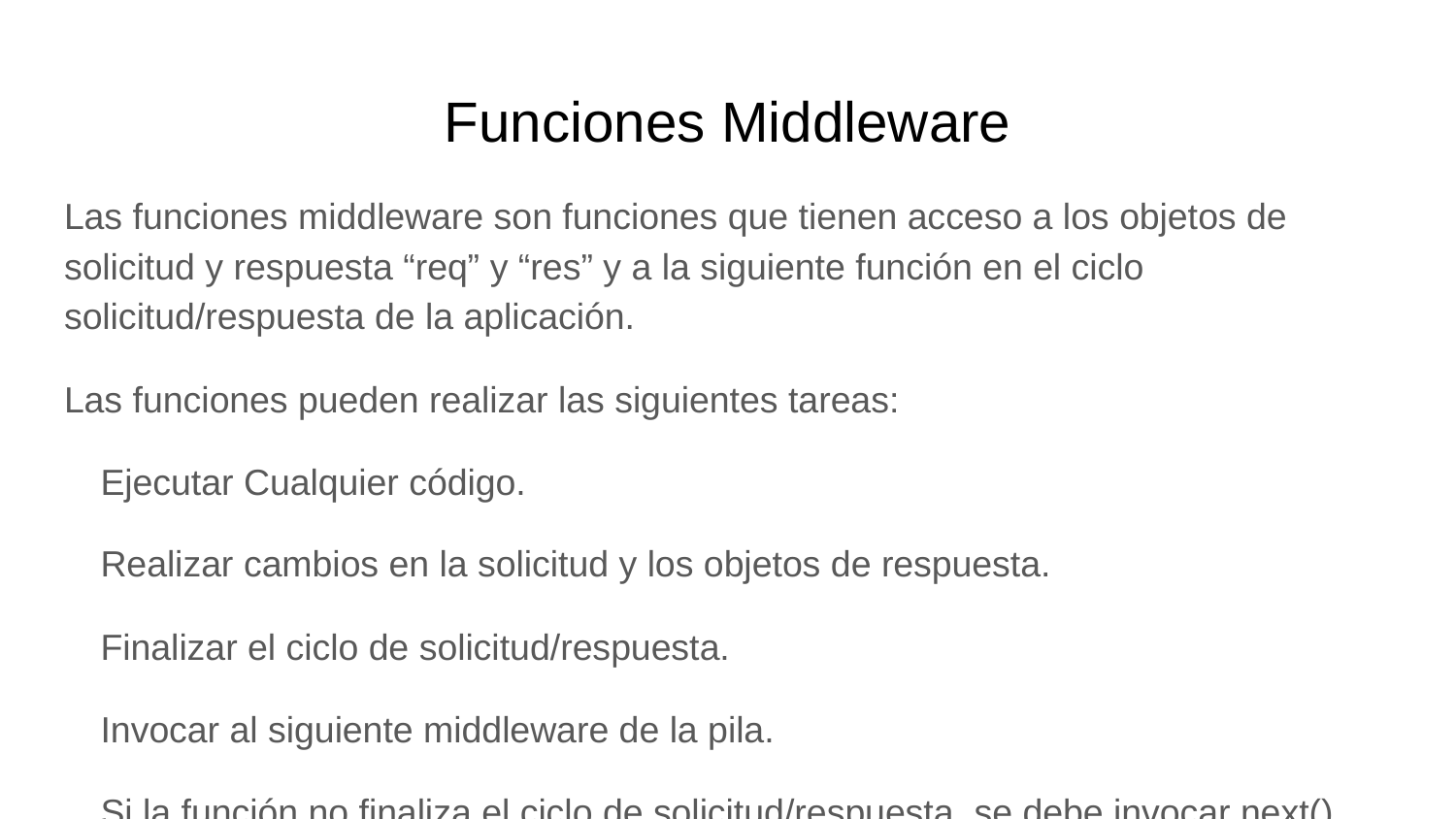

# Funciones Middleware
Las funciones middleware son funciones que tienen acceso a los objetos de solicitud y respuesta “req” y “res” y a la siguiente función en el ciclo solicitud/respuesta de la aplicación.
Las funciones pueden realizar las siguientes tareas:
Ejecutar Cualquier código.
Realizar cambios en la solicitud y los objetos de respuesta.
Finalizar el ciclo de solicitud/respuesta.
Invocar al siguiente middleware de la pila.
Si la función no finaliza el ciclo de solicitud/respuesta, se debe invocar next() para pasar el control a la siguiente función.